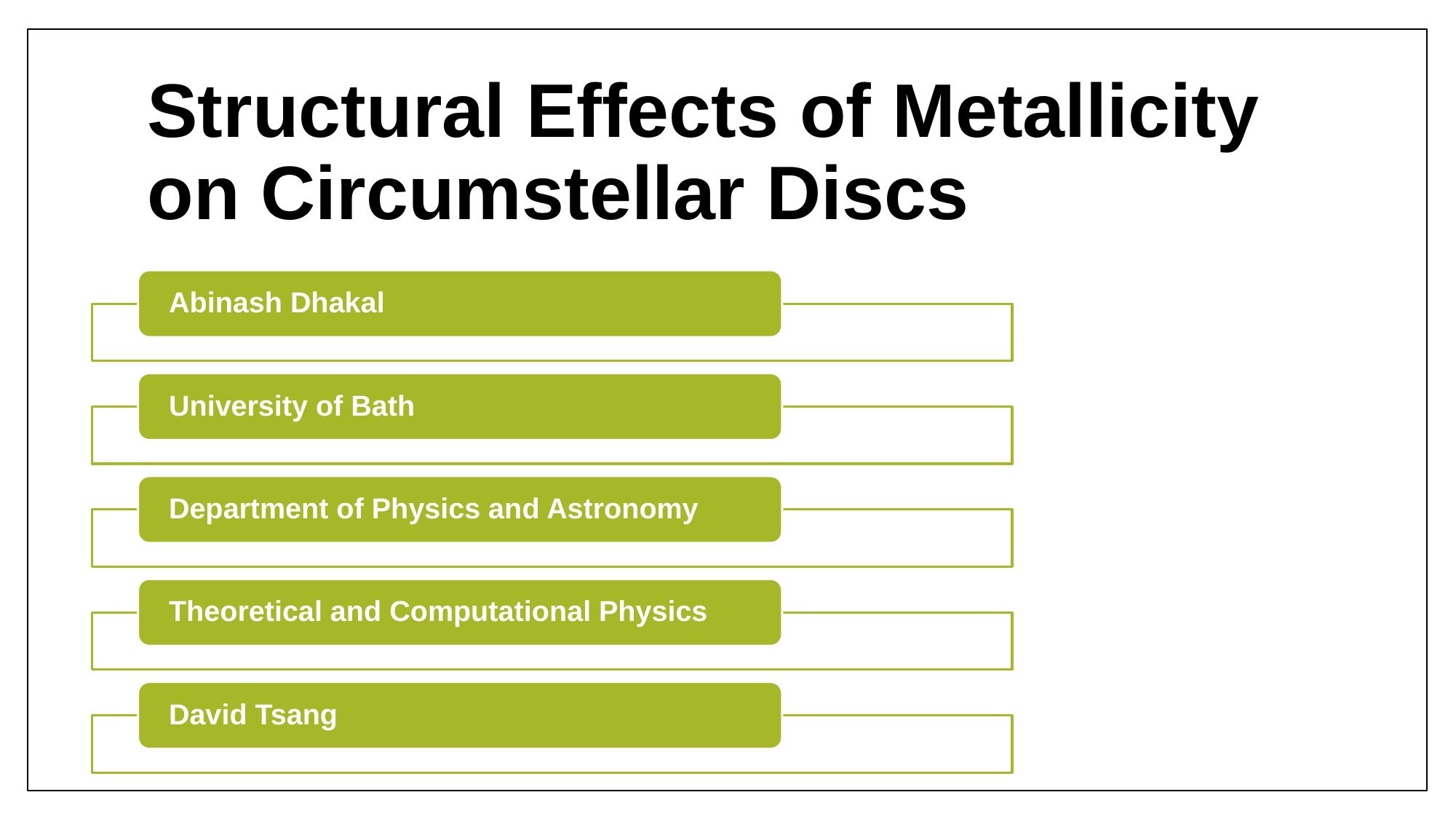

# Structural Effects of Metallicity on Circumstellar Discs
Abinash Dhakal
University of Bath
Department of Physics and Astronomy
Theoretical and Computational Physics
David Tsang